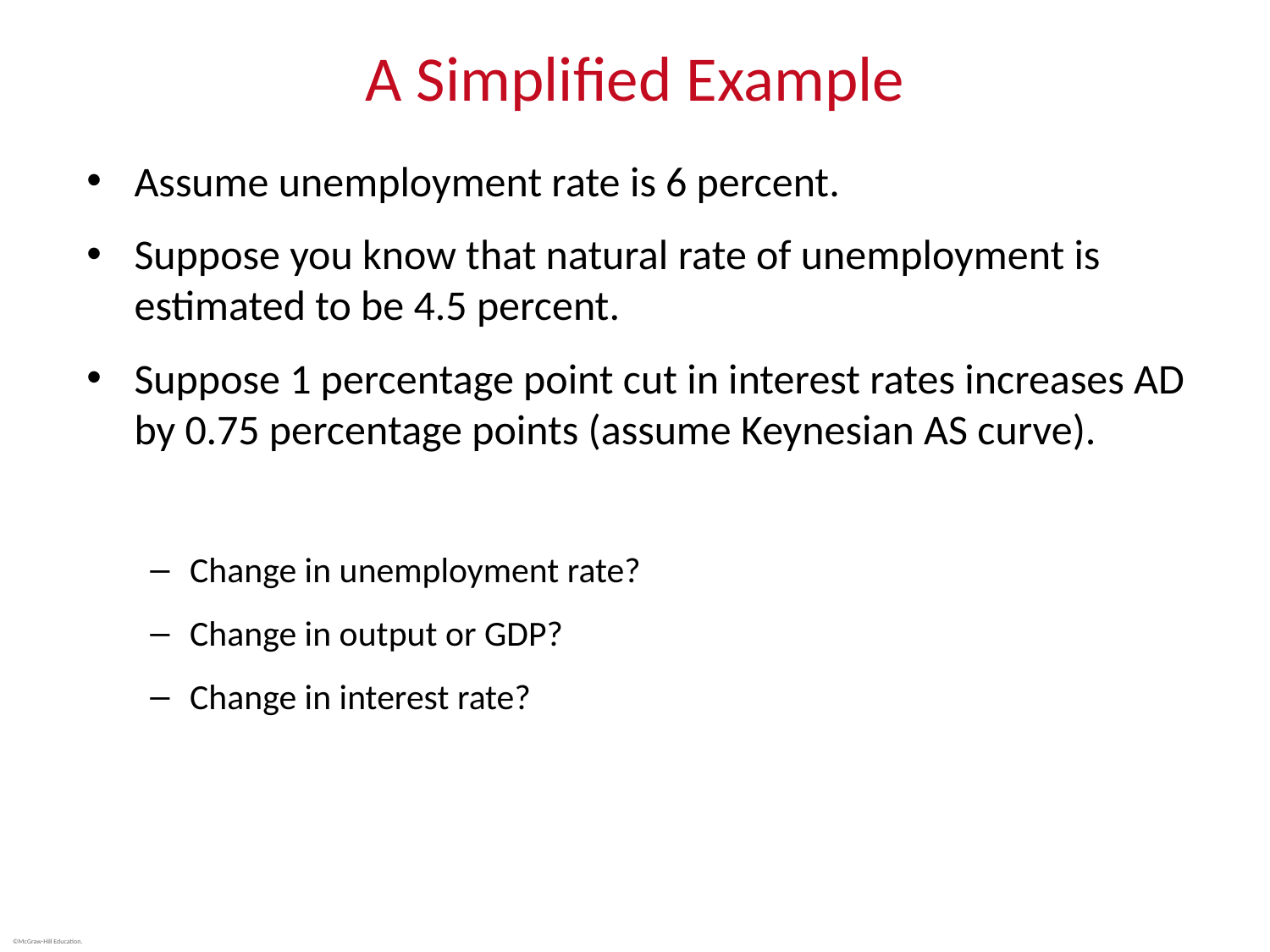

# A Simplified Example
Assume unemployment rate is 6 percent.
Suppose you know that natural rate of unemployment is estimated to be 4.5 percent.
Suppose 1 percentage point cut in interest rates increases AD by 0.75 percentage points (assume Keynesian AS curve).

Change in unemployment rate?
Change in output or GDP?
Change in interest rate?